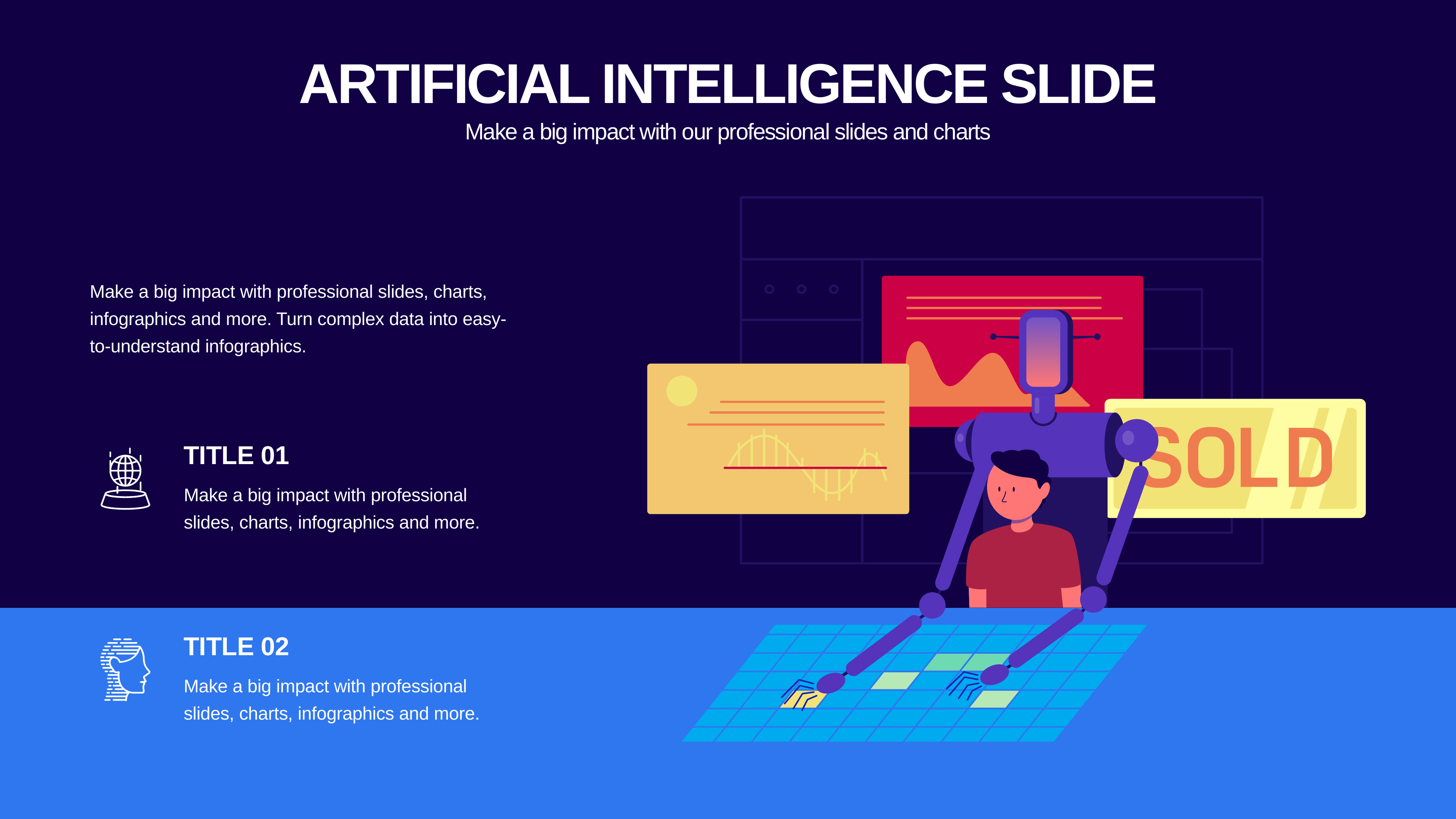

ARTIFICIAL INTELLIGENCE SLIDE
Make a big impact with our professional slides and charts

Make a big impact with professional slides, charts, infographics and more. Turn complex data into easy-to-understand infographics.
TITLE 01

Make a big impact with professional slides, charts, infographics and more.

TITLE 02

Make a big impact with professional slides, charts, infographics and more.